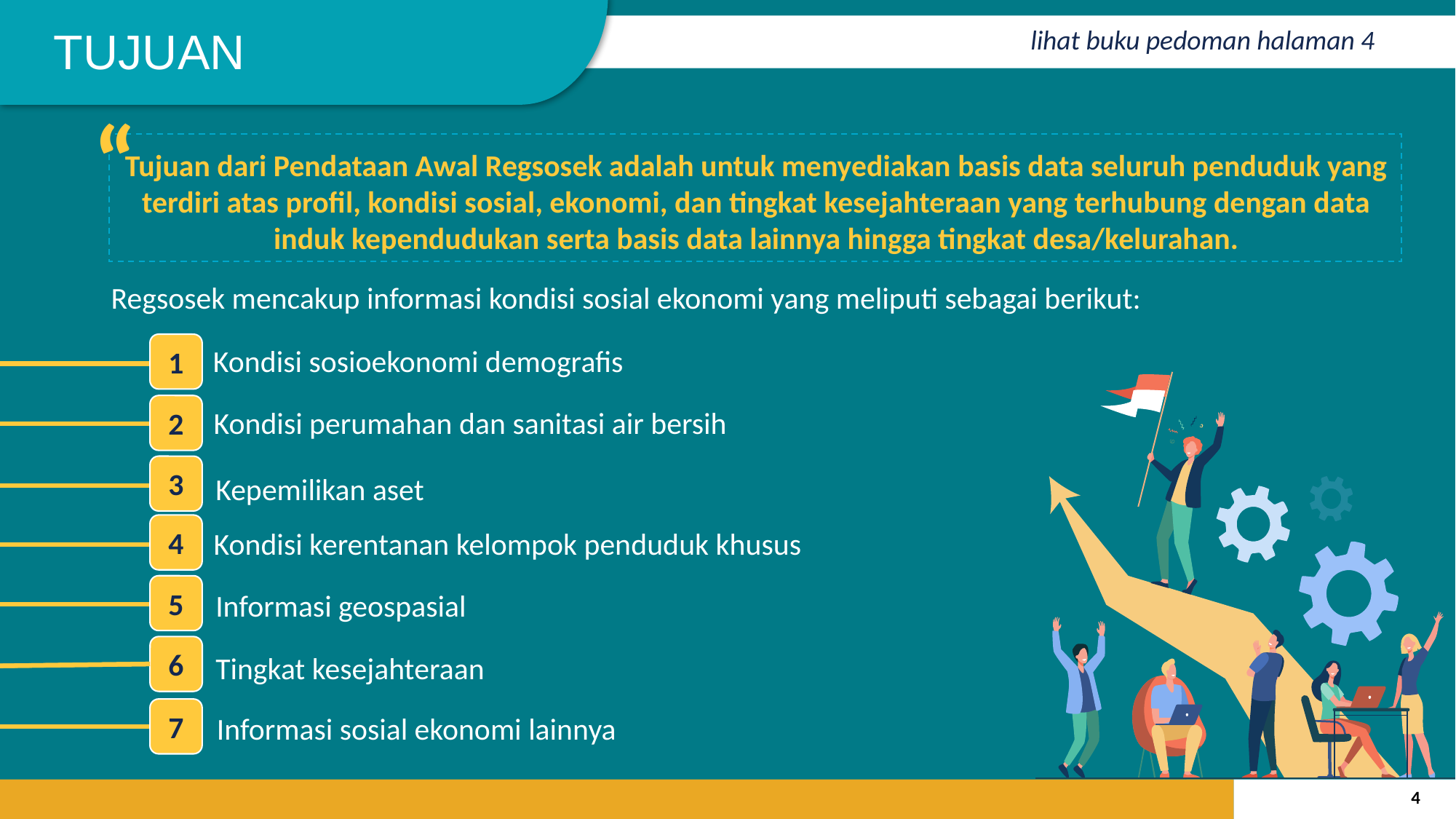

TUJUAN

lihat buku pedoman halaman 4
“

Tujuan dari Pendataan Awal Regsosek adalah untuk menyediakan basis data seluruh penduduk yang terdiri atas profil, kondisi sosial, ekonomi, dan tingkat kesejahteraan yang terhubung dengan data induk kependudukan serta basis data lainnya hingga tingkat desa/kelurahan.
Regsosek mencakup informasi kondisi sosial ekonomi yang meliputi sebagai berikut:
1
1
Kondisi sosioekonomi demografis

2
2
Kondisi perumahan dan sanitasi air bersih
3
3
Kepemilikan aset
4
4
Kondisi kerentanan kelompok penduduk khusus
5
5
Informasi geospasial
6
6
Tingkat kesejahteraan
7
7
Informasi sosial ekonomi lainnya
4